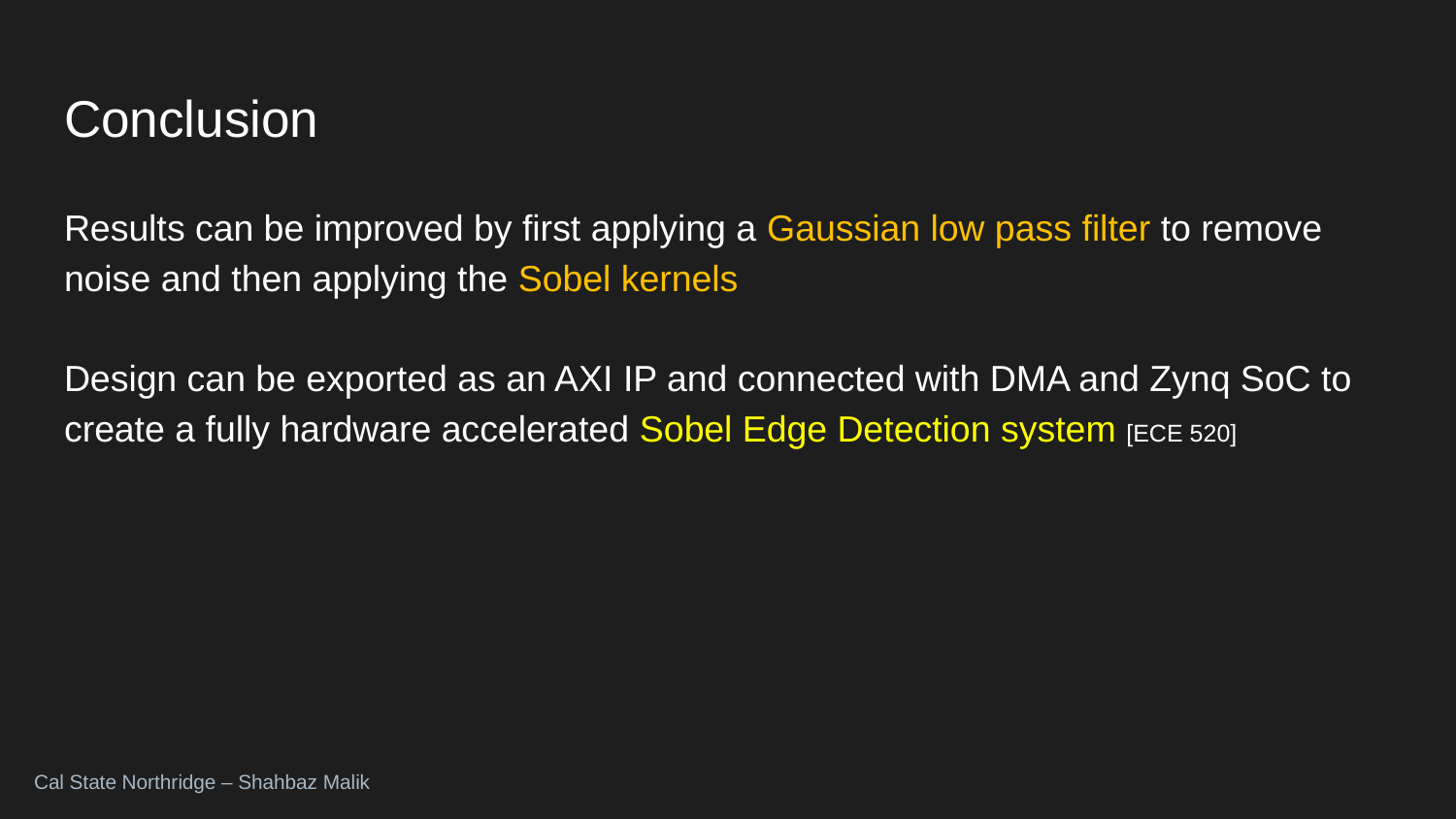

# Conclusion
Results can be improved by first applying a Gaussian low pass filter to remove noise and then applying the Sobel kernels

Design can be exported as an AXI IP and connected with DMA and Zynq SoC to create a fully hardware accelerated Sobel Edge Detection system [ECE 520]